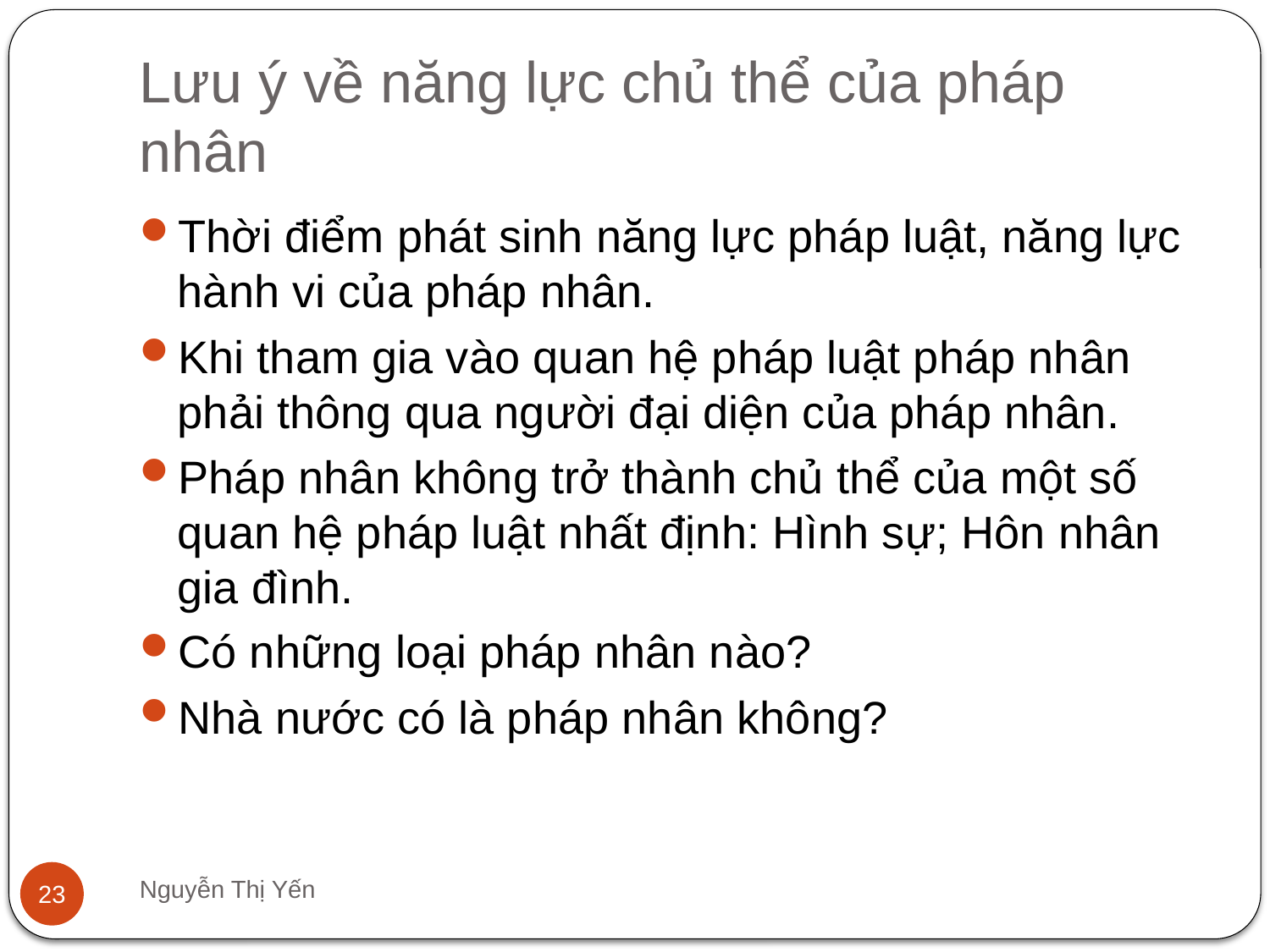

# Lưu ý về năng lực chủ thể của pháp nhân
Thời điểm phát sinh năng lực pháp luật, năng lực hành vi của pháp nhân.
Khi tham gia vào quan hệ pháp luật pháp nhân phải thông qua người đại diện của pháp nhân.
Pháp nhân không trở thành chủ thể của một số quan hệ pháp luật nhất định: Hình sự; Hôn nhân gia đình.
Có những loại pháp nhân nào?
Nhà nước có là pháp nhân không?
Nguyễn Thị Yến
23